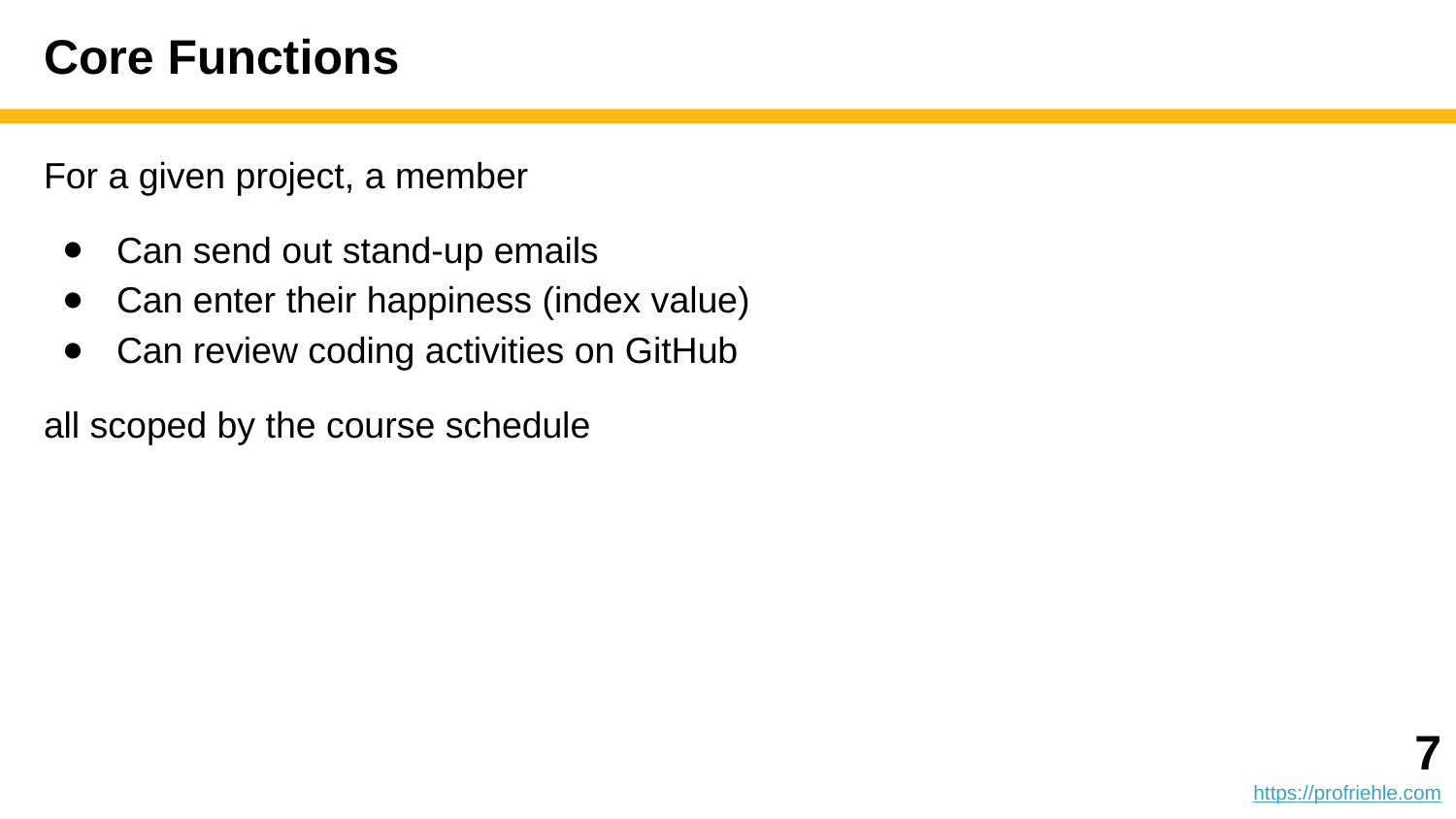

# Core Functions
For a given project, a member
Can send out stand-up emails
Can enter their happiness (index value)
Can review coding activities on GitHub
all scoped by the course schedule
7
https://profriehle.com